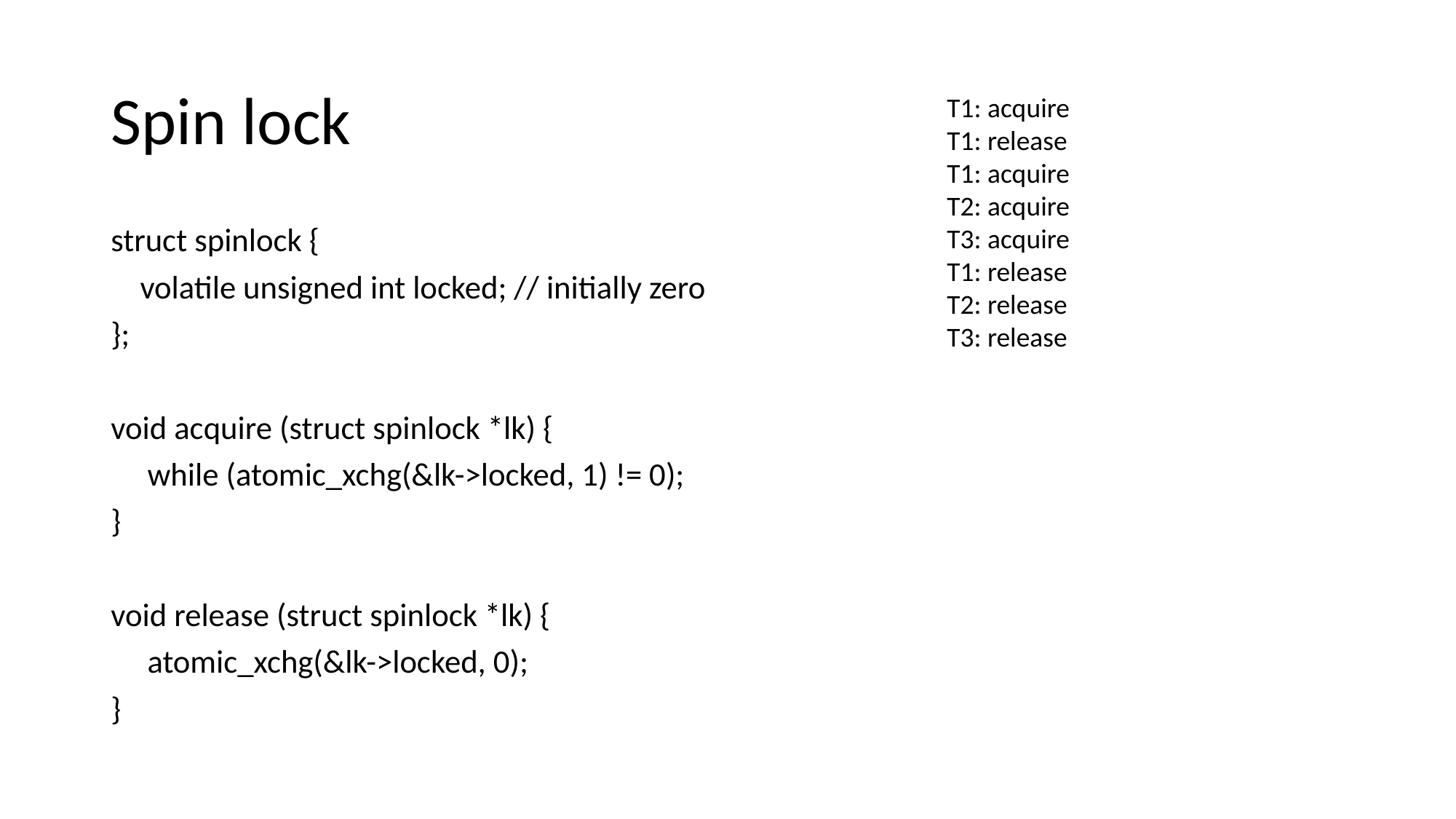

# Spin lock
T1: acquire
T1: release
T1: acquire
T2: acquire
T3: acquire
T1: release
T2: release
T3: release
struct spinlock {
    volatile unsigned int locked; // initially zero
};

void acquire (struct spinlock *lk) {
     while (atomic_xchg(&lk->locked, 1) != 0);
}

void release (struct spinlock *lk) {
     atomic_xchg(&lk->locked, 0);
}